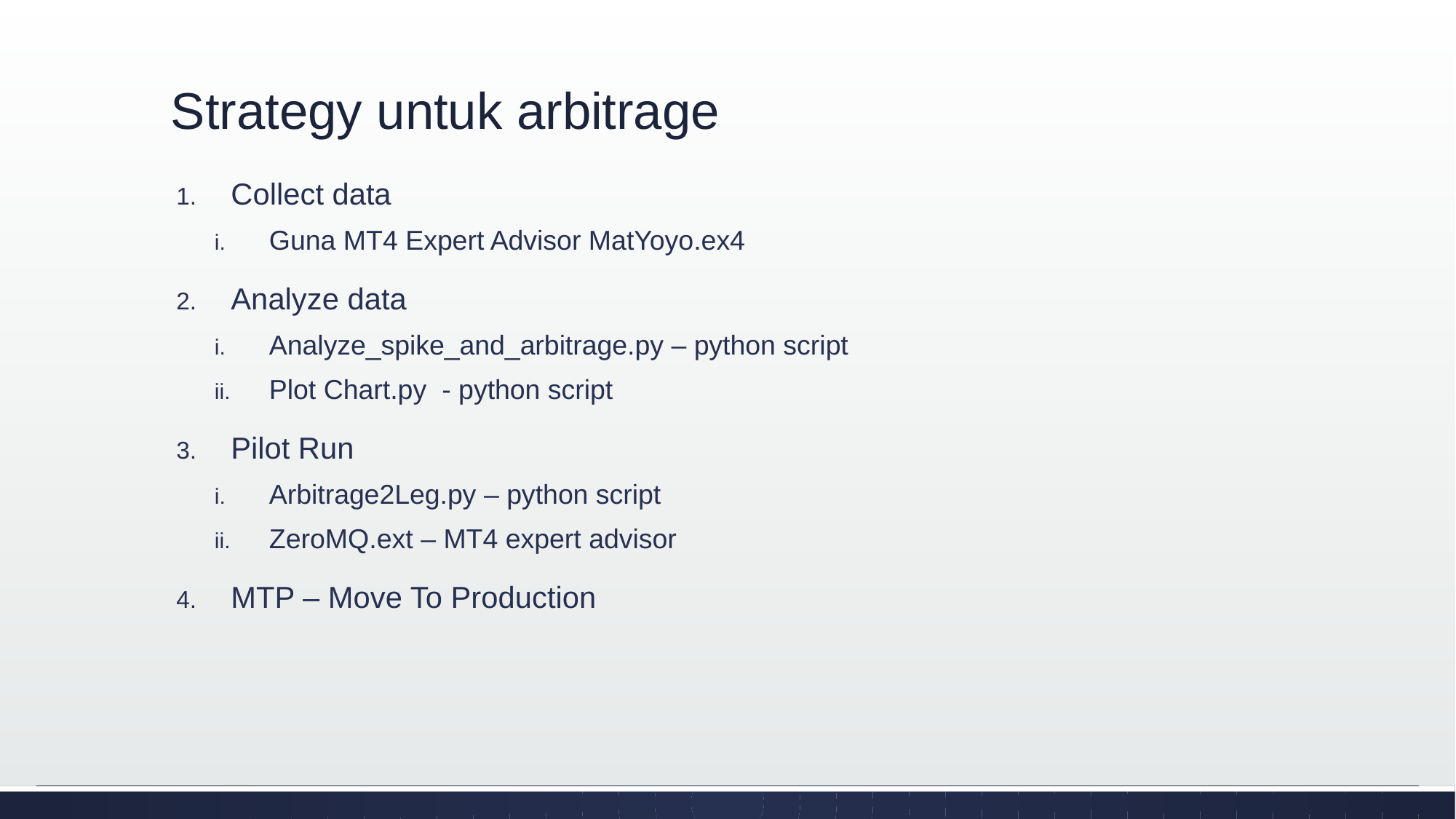

# Strategy untuk arbitrage
Collect data
Guna MT4 Expert Advisor MatYoyo.ex4
Analyze data
Analyze_spike_and_arbitrage.py – python script
Plot Chart.py  - python script
Pilot Run
Arbitrage2Leg.py – python script
ZeroMQ.ext – MT4 expert advisor
MTP – Move To Production